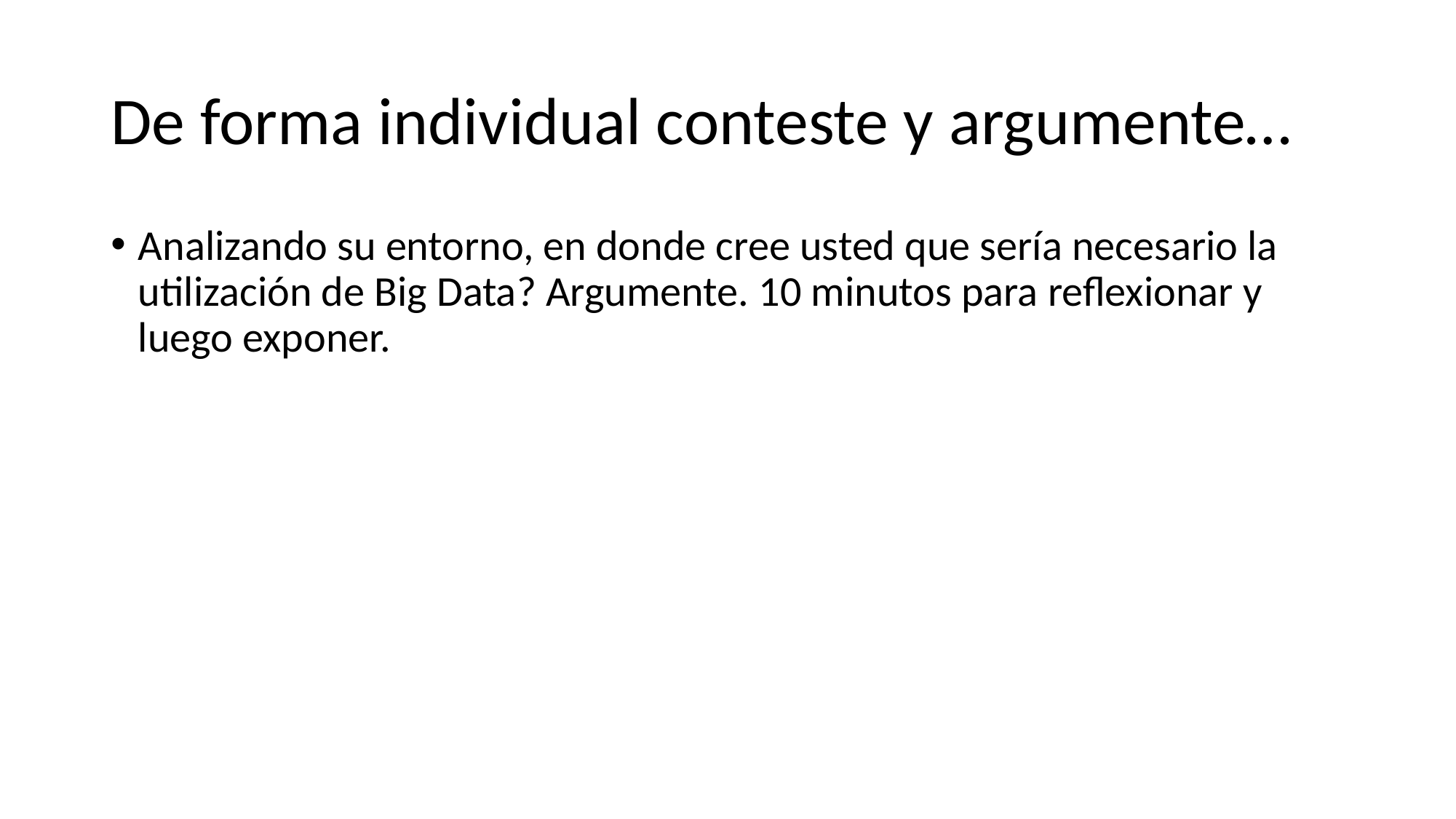

# De forma individual conteste y argumente…
Analizando su entorno, en donde cree usted que sería necesario la utilización de Big Data? Argumente. 10 minutos para reflexionar y luego exponer.